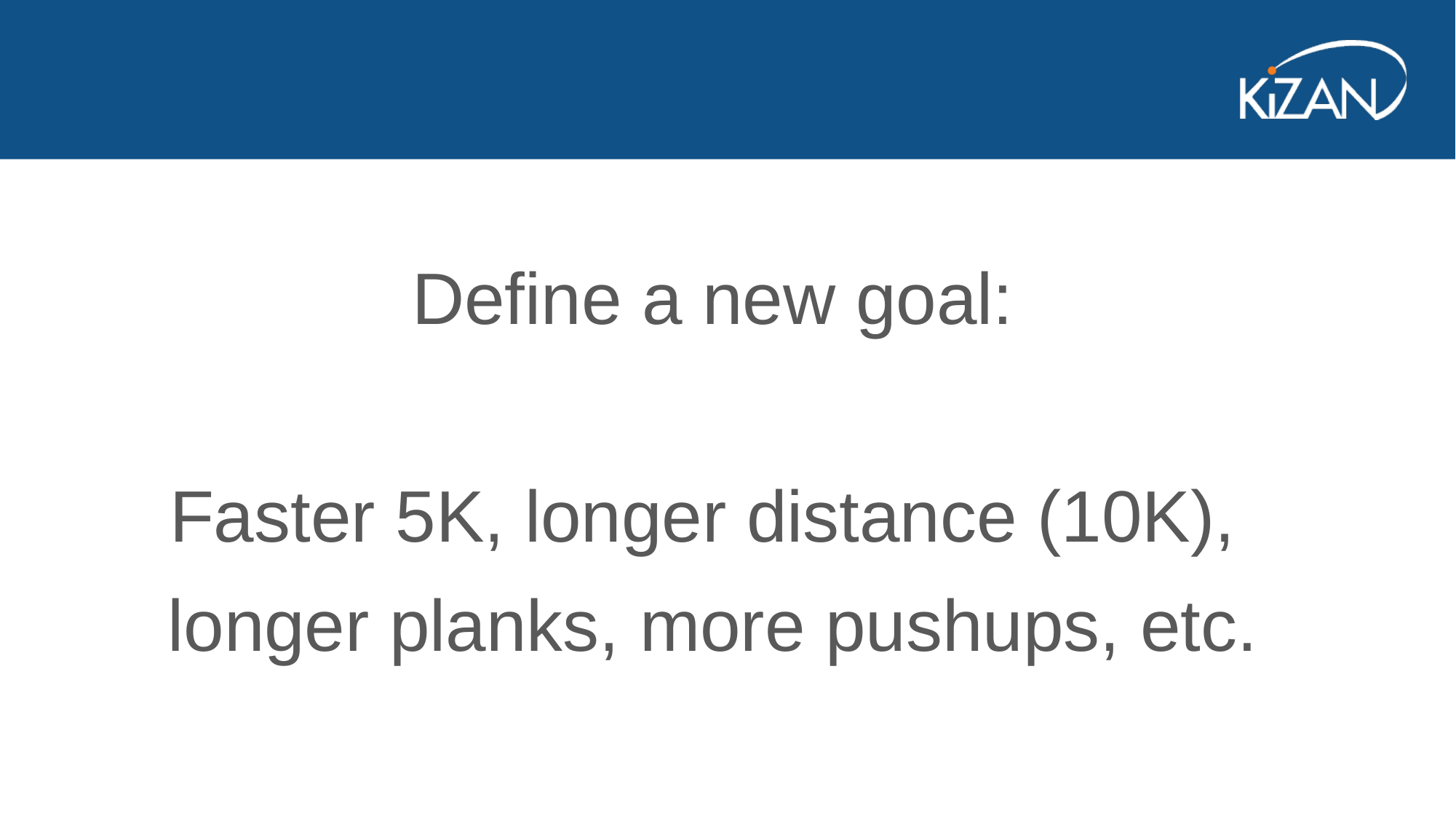

Define a new goal:

Faster 5K, longer distance (10K),
longer planks, more pushups, etc.